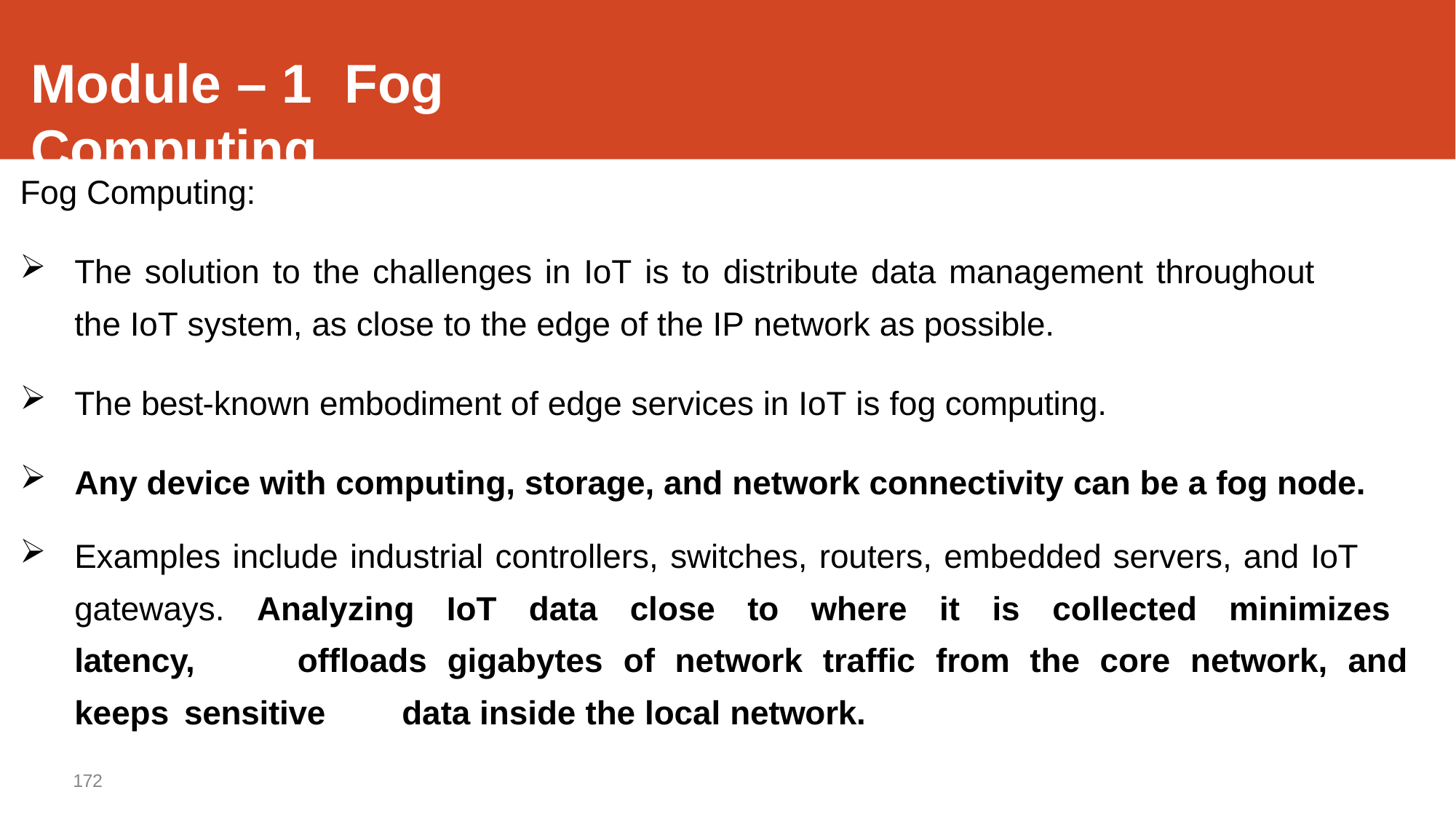

# Module – 1	Fog Computing
Fog Computing:
The solution to the challenges in IoT is to distribute data management throughout 	the IoT system, as close to the edge of the IP network as possible.
The best-known embodiment of edge services in IoT is fog computing.
Any device with computing, storage, and network connectivity can be a fog node.
Examples include industrial controllers, switches, routers, embedded servers, and IoT 	gateways.  Analyzing  IoT  data  close  to  where  it  is  collected  minimizes  latency, 	offloads gigabytes of network traffic from the core network, and keeps sensitive 	data inside the local network.
172